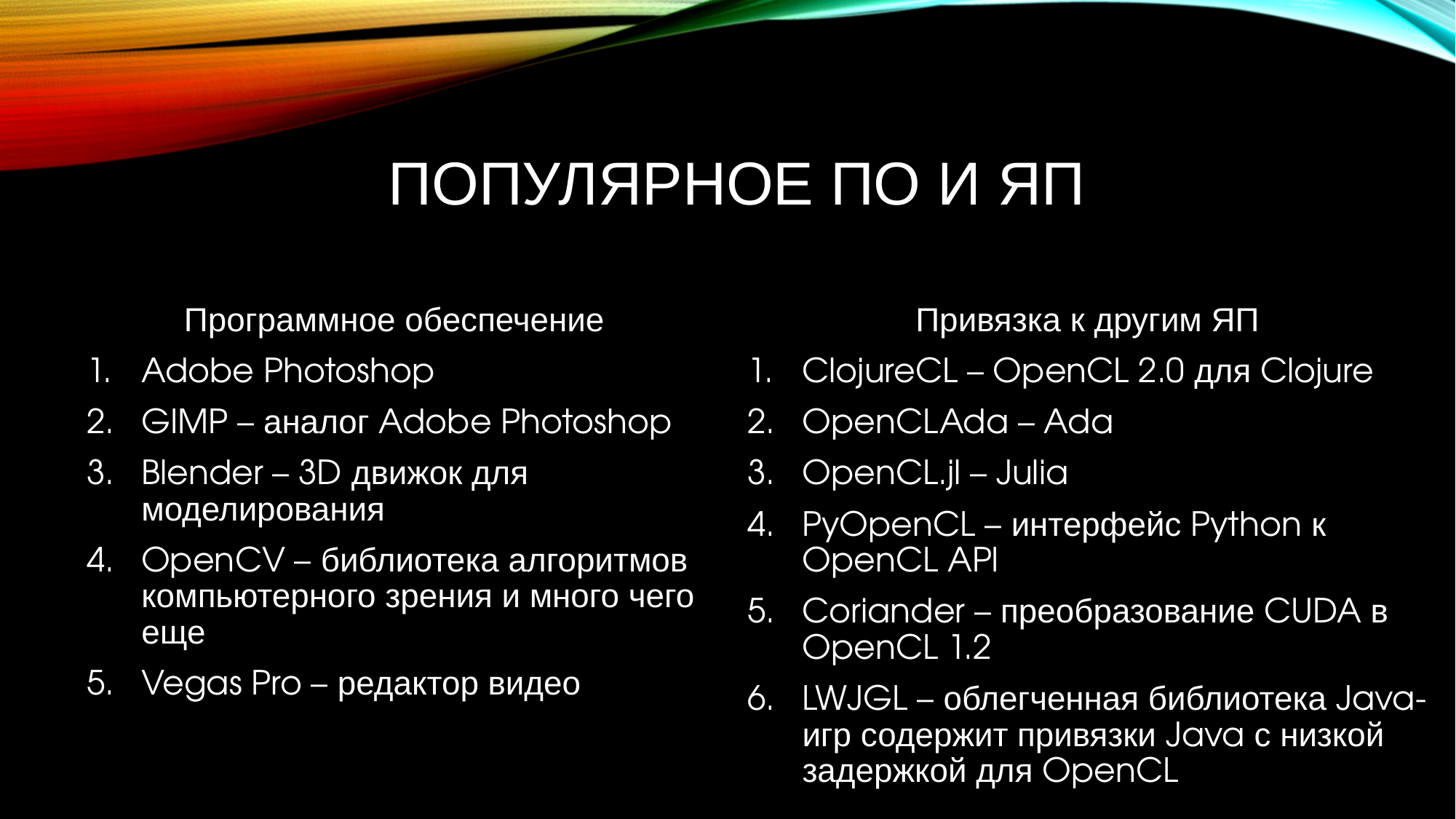

# популярное ПО и Яп
Программное обеспечение
Adobe Photoshop
GIMP – аналог Adobe Photoshop
Blender – 3D движок для моделирования
OpenCV – библиотека алгоритмов компьютерного зрения и много чего еще
Vegas Pro – редактор видео
Привязка к другим ЯП
ClojureCL – OpenCL 2.0 для Clojure
OpenCLAda – Ada
OpenCL.jl – Julia
PyOpenCL – интерфейс Python к OpenCL API
Coriander – преобразование CUDA в OpenCL 1.2
LWJGL – облегченная библиотека Java-игр содержит привязки Java с низкой задержкой для OpenCL